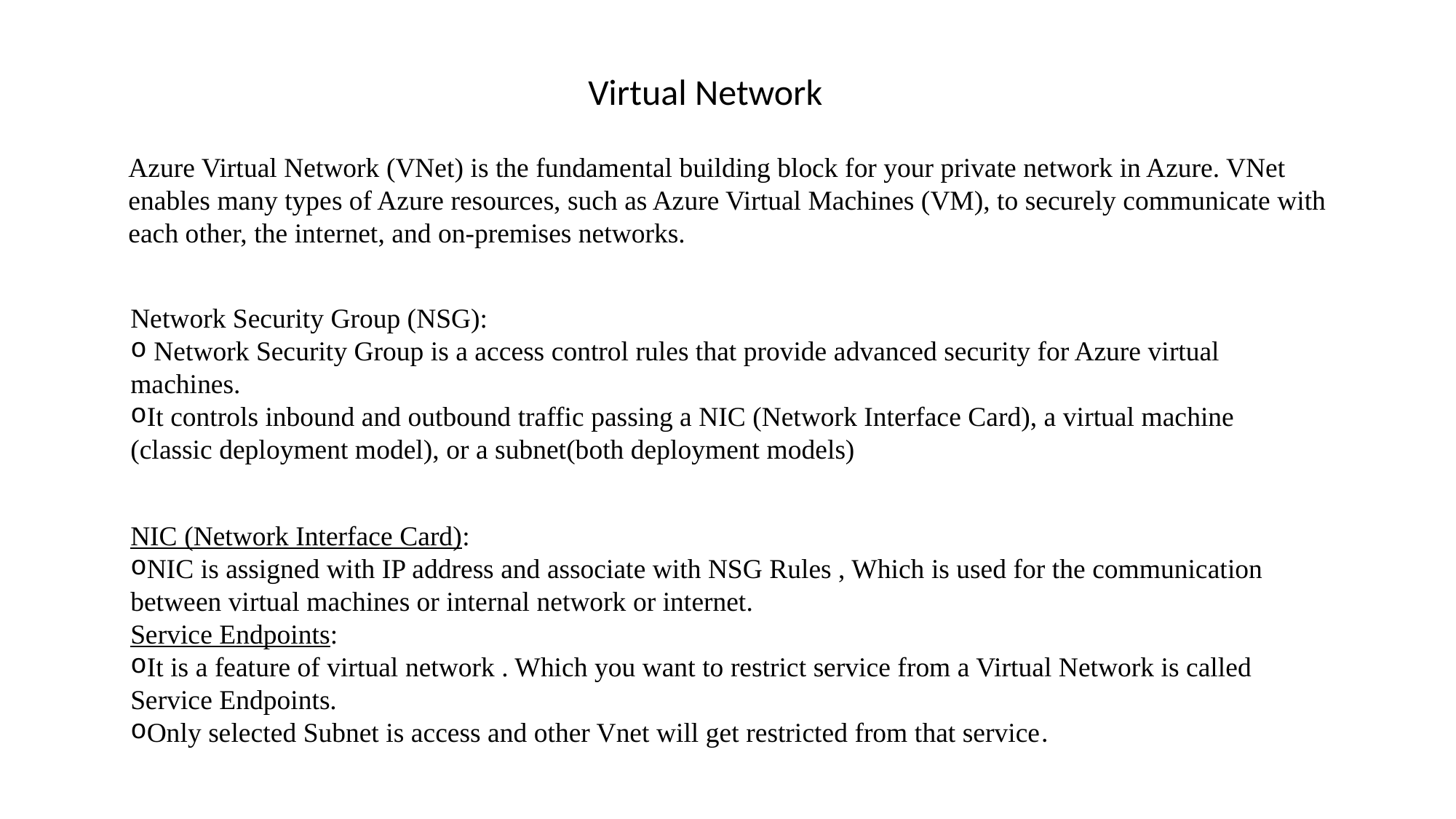

Virtual Network
Azure Virtual Network (VNet) is the fundamental building block for your private network in Azure. VNet enables many types of Azure resources, such as Azure Virtual Machines (VM), to securely communicate with each other, the internet, and on-premises networks.
Network Security Group (NSG):
 Network Security Group is a access control rules that provide advanced security for Azure virtual machines.
It controls inbound and outbound traffic passing a NIC (Network Interface Card), a virtual machine (classic deployment model), or a subnet(both deployment models)
NIC (Network Interface Card):
NIC is assigned with IP address and associate with NSG Rules , Which is used for the communication between virtual machines or internal network or internet.
Service Endpoints:
It is a feature of virtual network . Which you want to restrict service from a Virtual Network is called Service Endpoints.
Only selected Subnet is access and other Vnet will get restricted from that service.